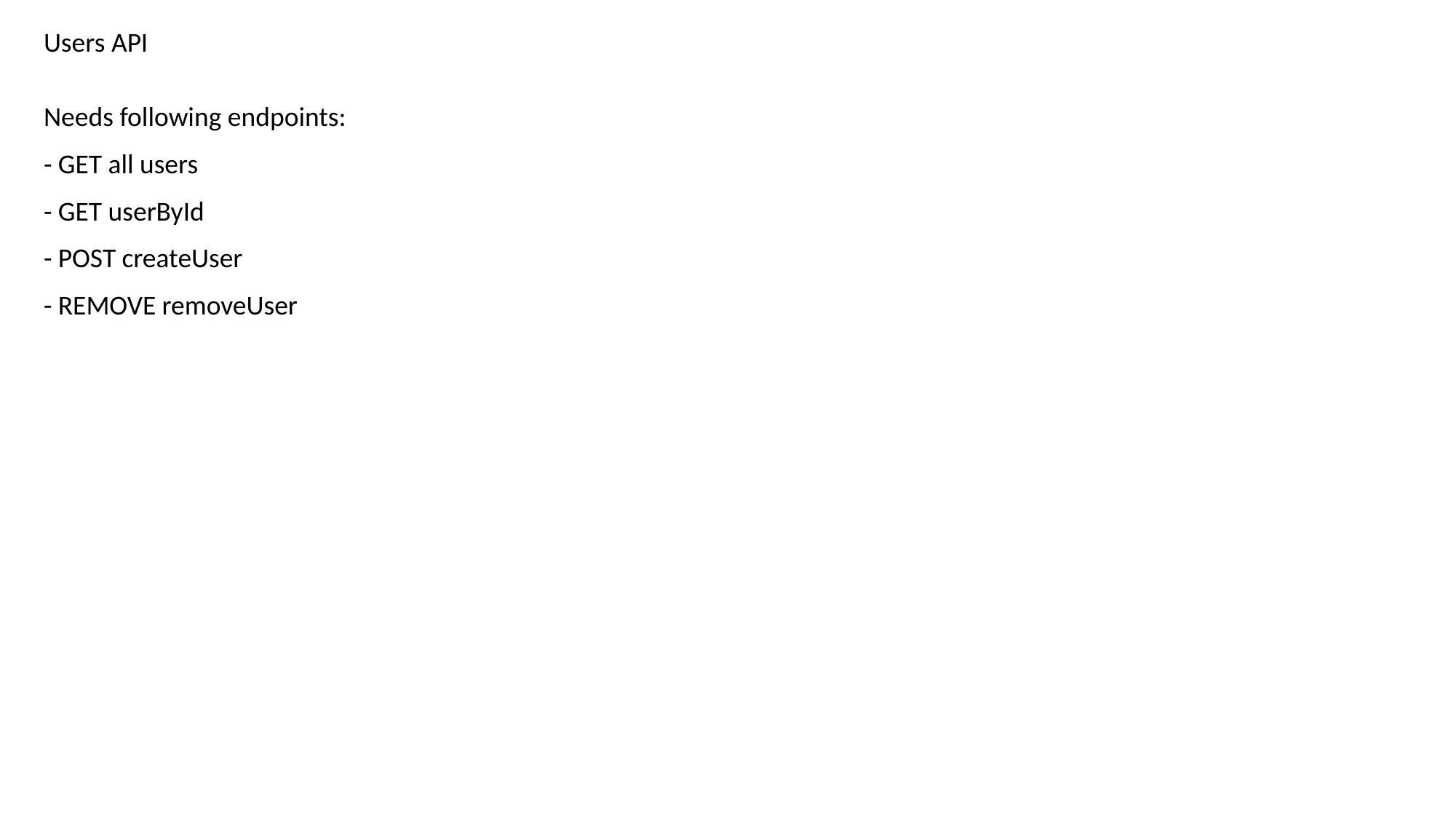

Users API
Needs following endpoints:
- GET all users
- GET userById
- POST createUser
- REMOVE removeUser